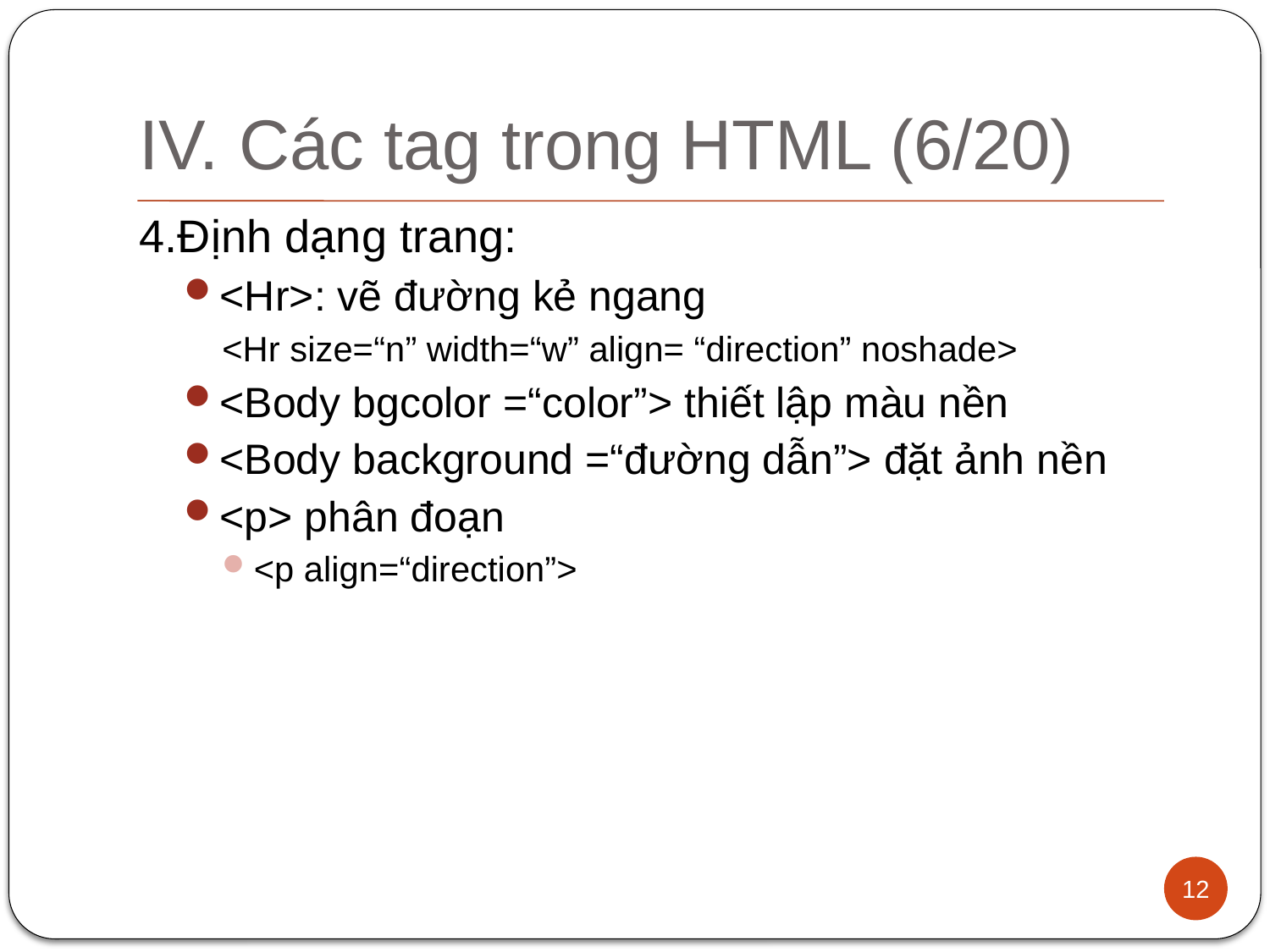

# IV. Các tag trong HTML (6/20)
4.Định dạng trang:
<Hr>: vẽ đường kẻ ngang
<Hr size=“n” width=“w” align= “direction” noshade>
<Body bgcolor =“color”> thiết lập màu nền
<Body background =“đường dẫn”> đặt ảnh nền
<p> phân đoạn
<p align=“direction”>
12